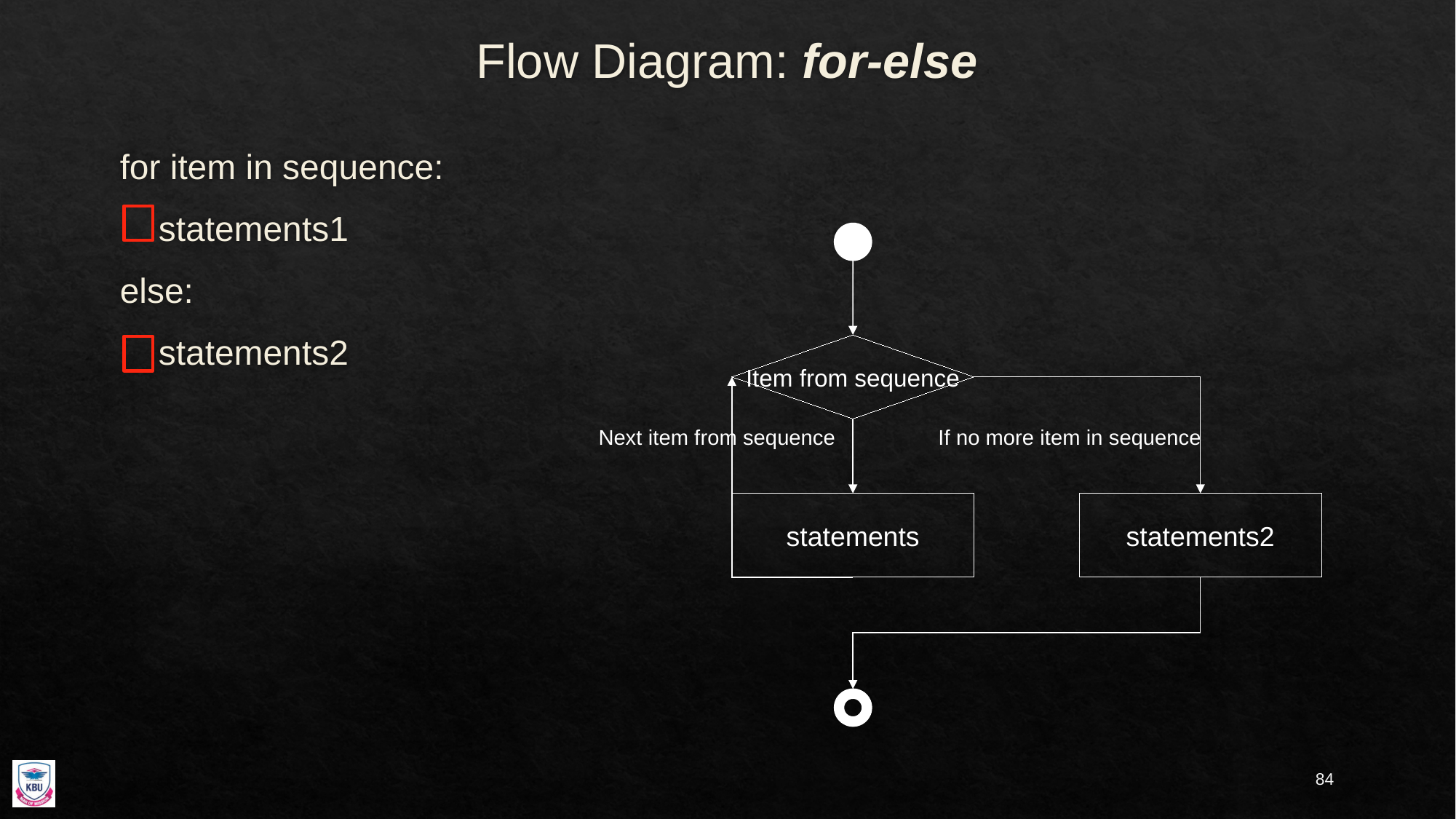

# Flow Diagram: for-else
for item in sequence:
    statements1
else:
    statements2

Item from sequence

Next item from sequence
If no more item in sequence
statements
statements2

84